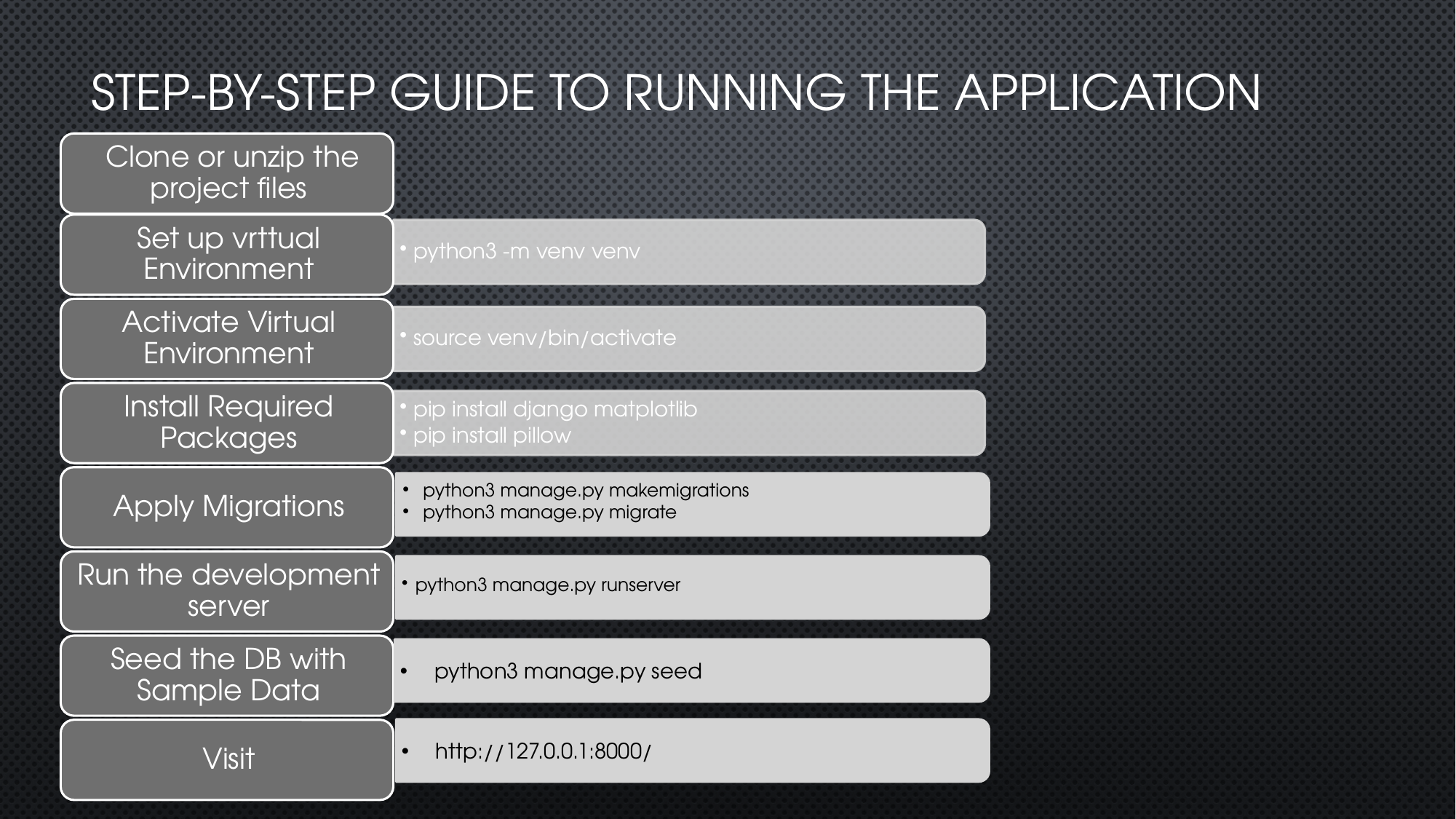

# Step-by-Step Guide to Running the Application
 Clone or unzip the project files
python3 -m venv venv
Set up vrttual Environment
source venv/bin/activate
Activate Virtual Environment
pip install django matplotlib
pip install pillow
Install Required Packages
Apply Migrations
Run the development server
Seed the DB with Sample Data
Visit

python3 manage.py makemigrations
python3 manage.py migrate

python3 manage.py runserver

python3 manage.py seed

http://127.0.0.1:8000/